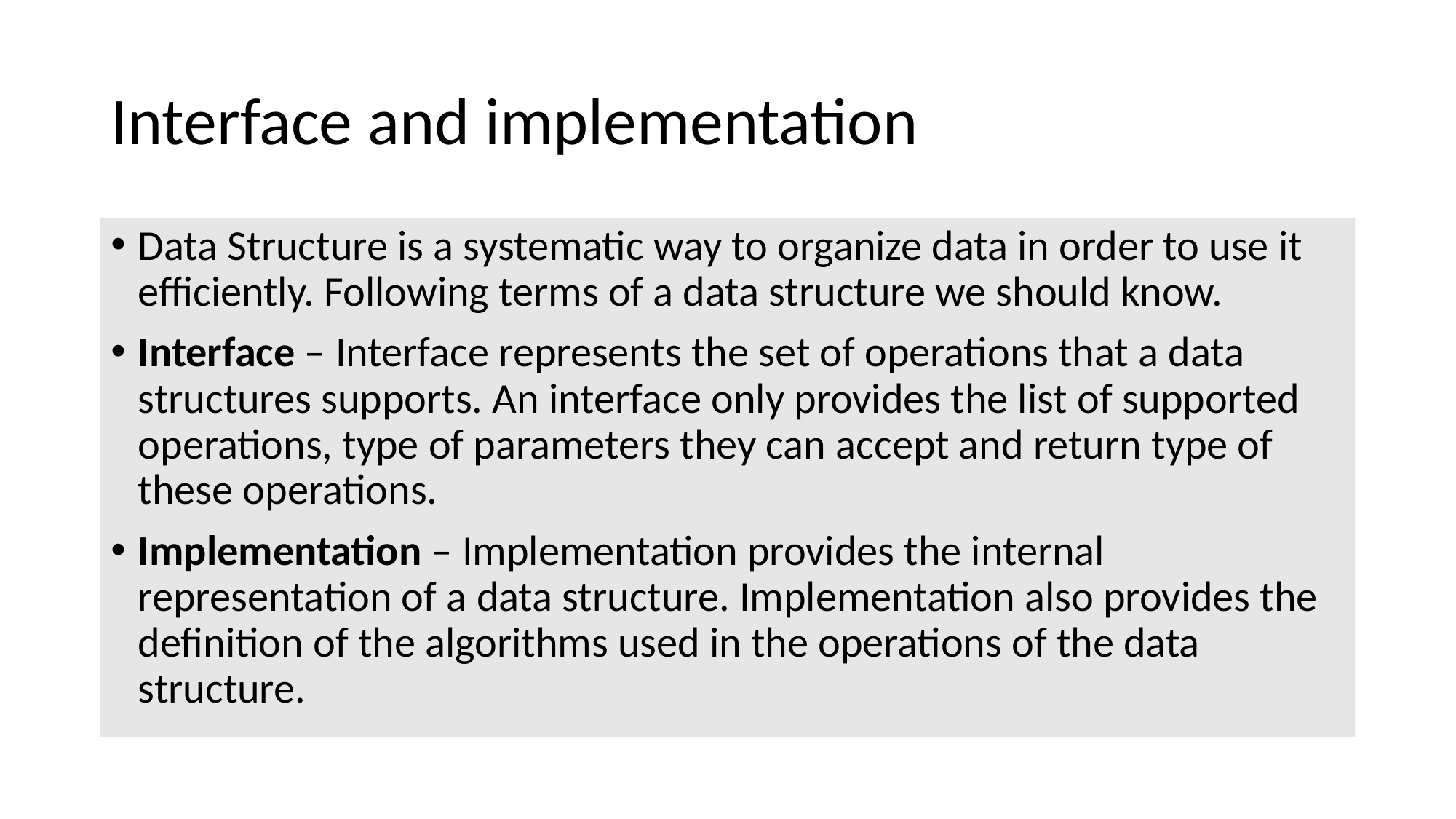

# Interface and implementation
Data Structure is a systematic way to organize data in order to use it efficiently. Following terms of a data structure we should know.
Interface – Interface represents the set of operations that a data structures supports. An interface only provides the list of supported operations, type of parameters they can accept and return type of these operations.
Implementation – Implementation provides the internal representation of a data structure. Implementation also provides the definition of the algorithms used in the operations of the data structure.